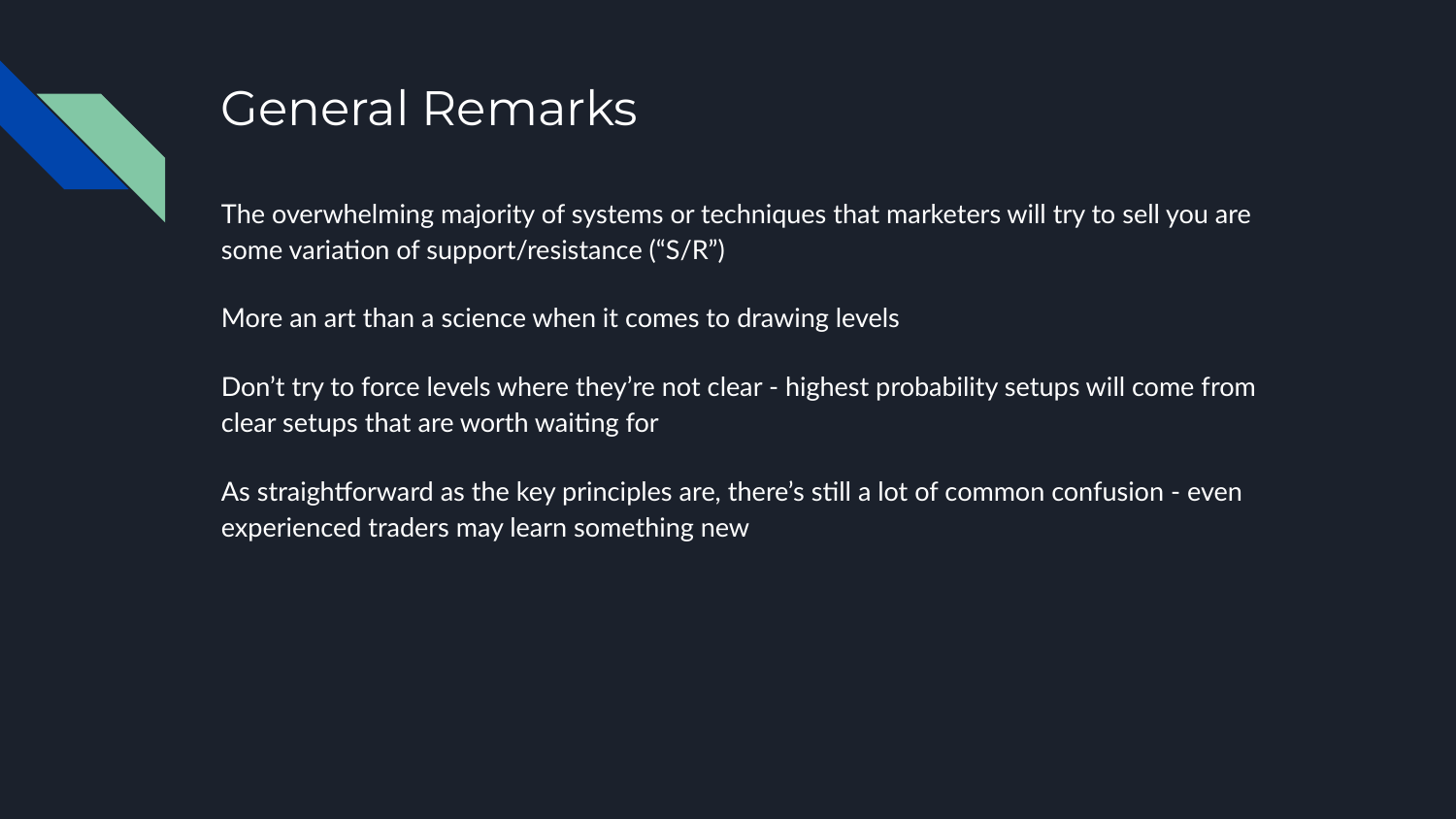

# General Remarks
The overwhelming majority of systems or techniques that marketers will try to sell you are some variation of support/resistance (“S/R”)
More an art than a science when it comes to drawing levels
Don’t try to force levels where they’re not clear - highest probability setups will come from clear setups that are worth waiting for
As straightforward as the key principles are, there’s still a lot of common confusion - even experienced traders may learn something new